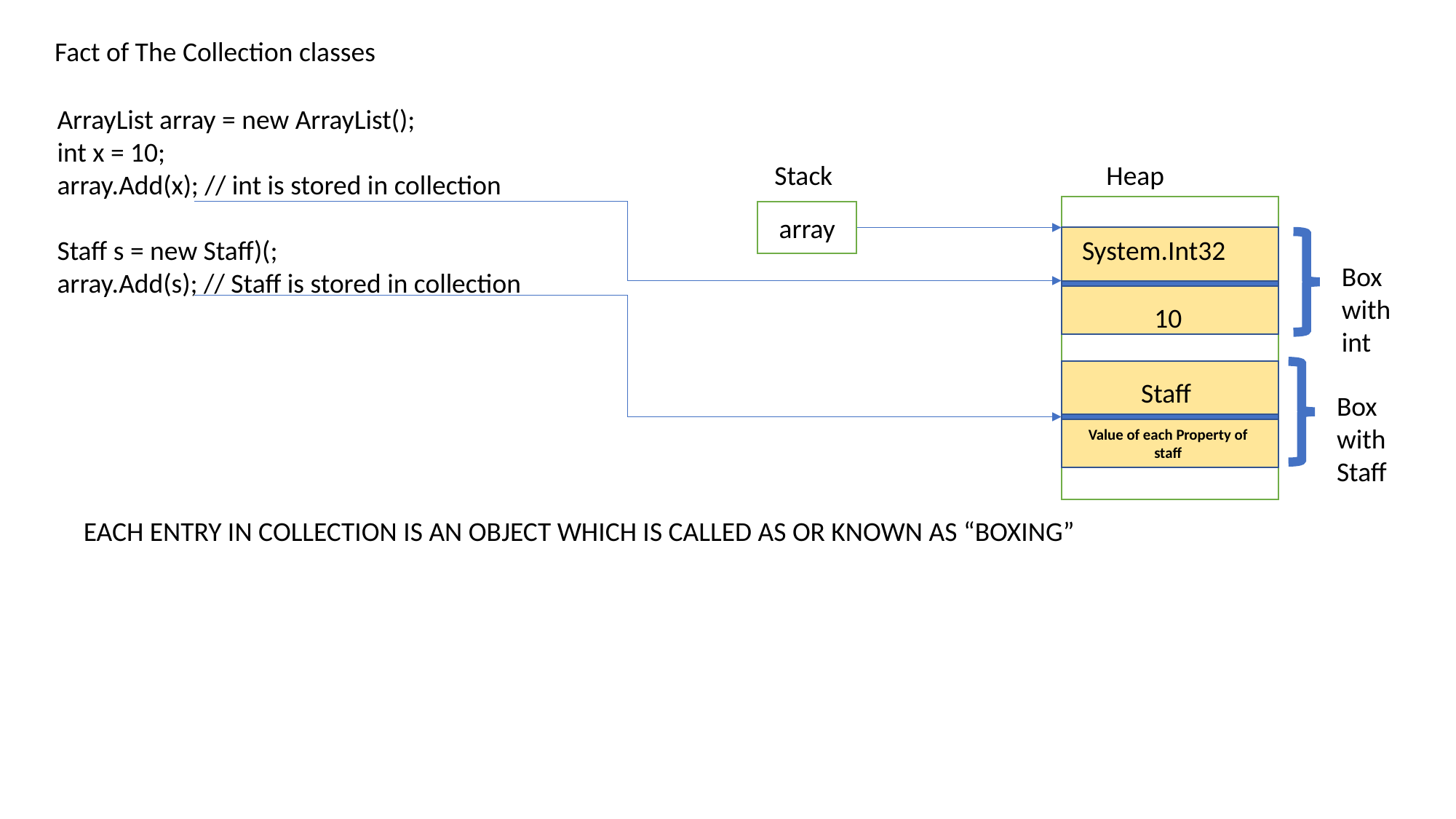

Fact of The Collection classes
ArrayList array = new ArrayList();
int x = 10;
array.Add(x); // int is stored in collection

Staff s = new Staff)(;
array.Add(s); // Staff is stored in collection
Stack
Heap

array

System.Int32

Box with
int

10

Staff
Box with
Staff

Value of each Property of staff
EACH ENTRY IN COLLECTION IS AN OBJECT WHICH IS CALLED AS OR KNOWN AS “BOXING”